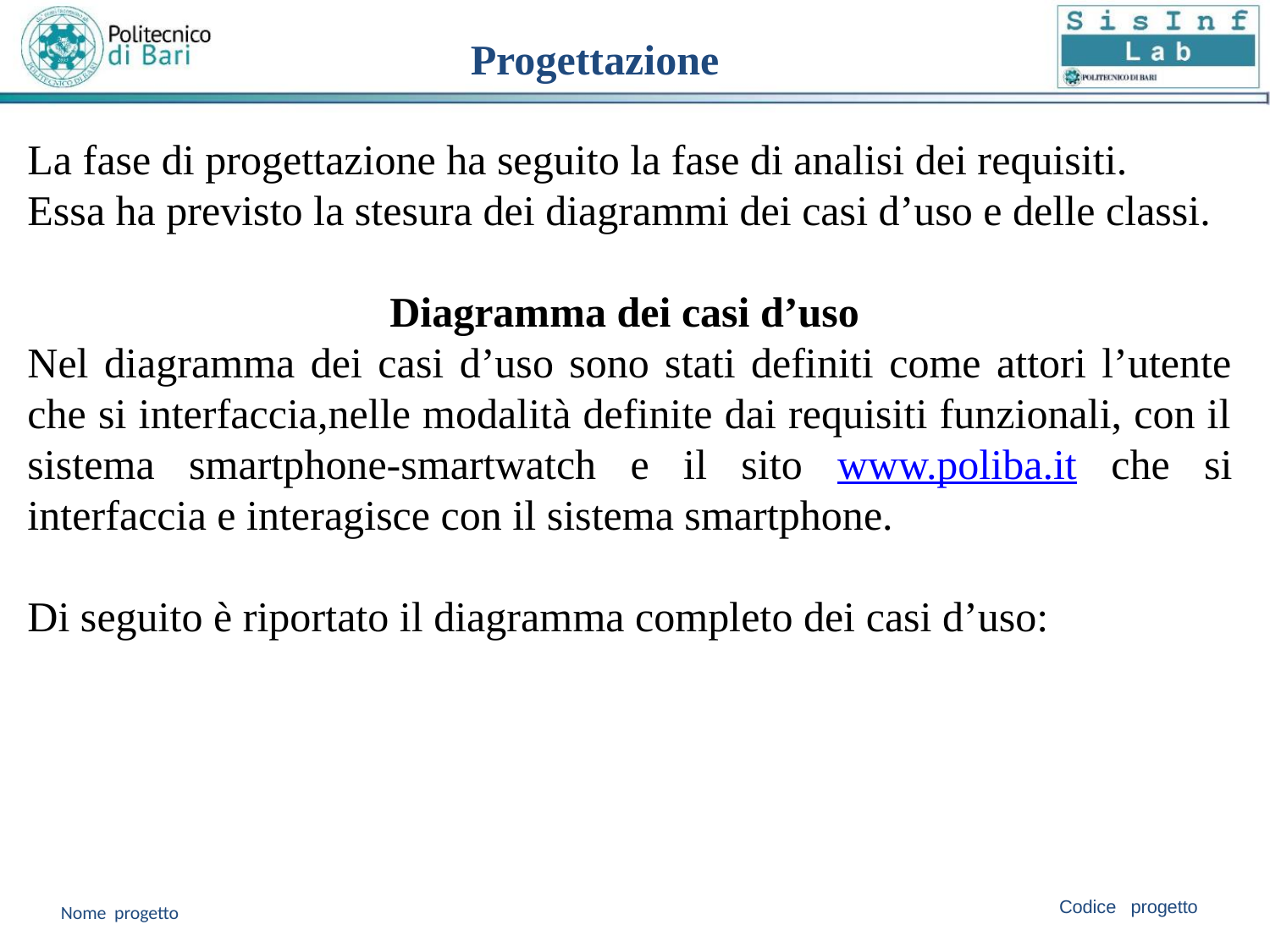

Progettazione
La fase di progettazione ha seguito la fase di analisi dei requisiti.
Essa ha previsto la stesura dei diagrammi dei casi d’uso e delle classi.

Diagramma dei casi d’uso
Nel diagramma dei casi d’uso sono stati definiti come attori l’utente che si interfaccia,nelle modalità definite dai requisiti funzionali, con il sistema smartphone-smartwatch e il sito www.poliba.it che si interfaccia e interagisce con il sistema smartphone.

Di seguito è riportato il diagramma completo dei casi d’uso:
Codice progetto
Nome progetto